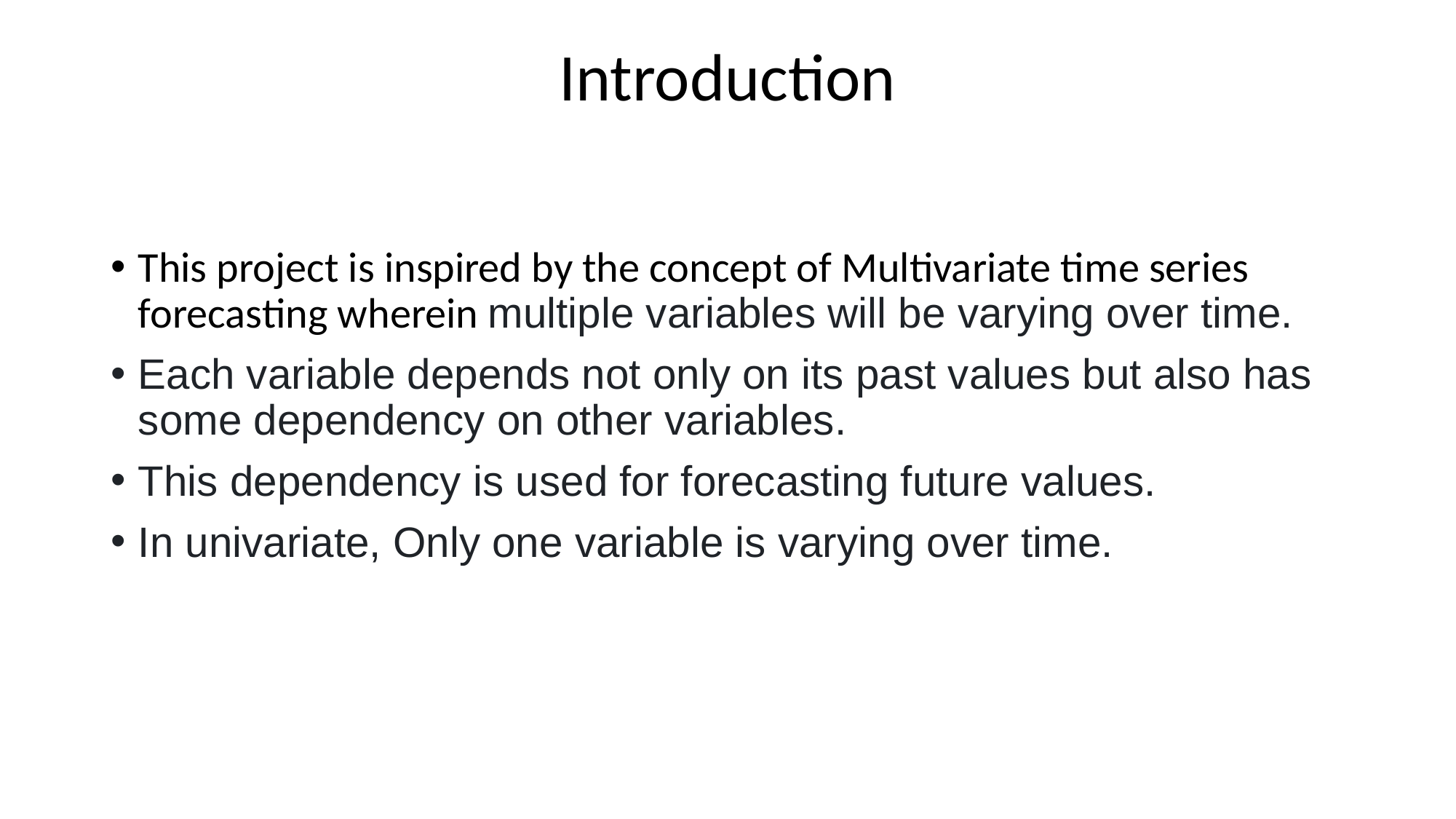

# Introduction
This project is inspired by the concept of Multivariate time series forecasting wherein multiple variables will be varying over time.
Each variable depends not only on its past values but also has some dependency on other variables.
This dependency is used for forecasting future values.
In univariate, Only one variable is varying over time.